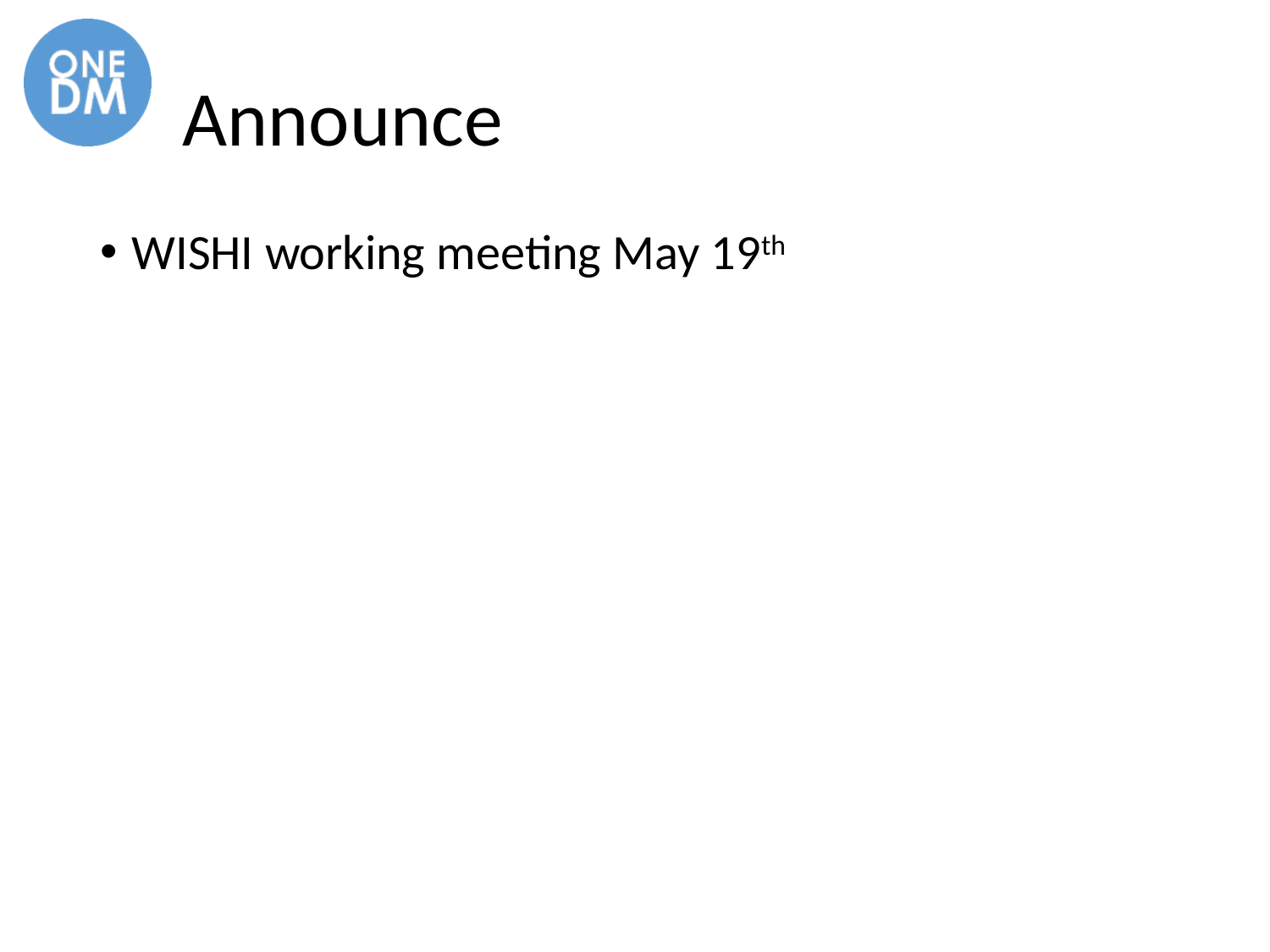

# Announce
WISHI working meeting May 19th